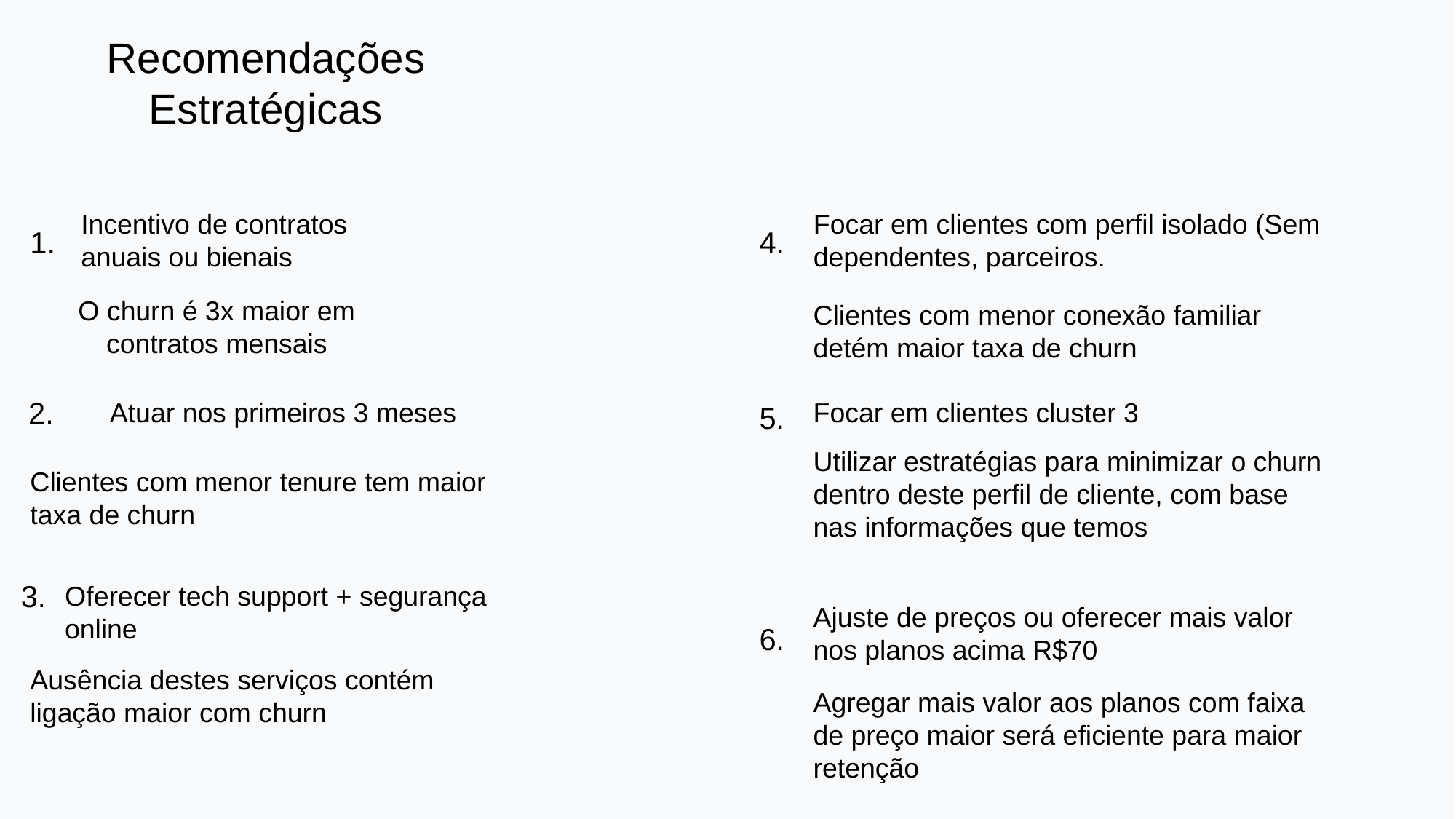

Recomendações
Estratégicas
Focar em clientes com perfil isolado (Sem dependentes, parceiros.
4.
Incentivo de contratos anuais ou bienais
1.
O churn é 3x maior em contratos mensais
Clientes com menor conexão familiar detém maior taxa de churn
2.
Atuar nos primeiros 3 meses
Focar em clientes cluster 3
5.
Utilizar estratégias para minimizar o churn dentro deste perfil de cliente, com base nas informações que temos
Clientes com menor tenure tem maior taxa de churn
3.
Oferecer tech support + segurança online
Ajuste de preços ou oferecer mais valor nos planos acima R$70
6.
Agregar mais valor aos planos com faixa de preço maior será eficiente para maior retenção
Ausência destes serviços contém ligação maior com churn